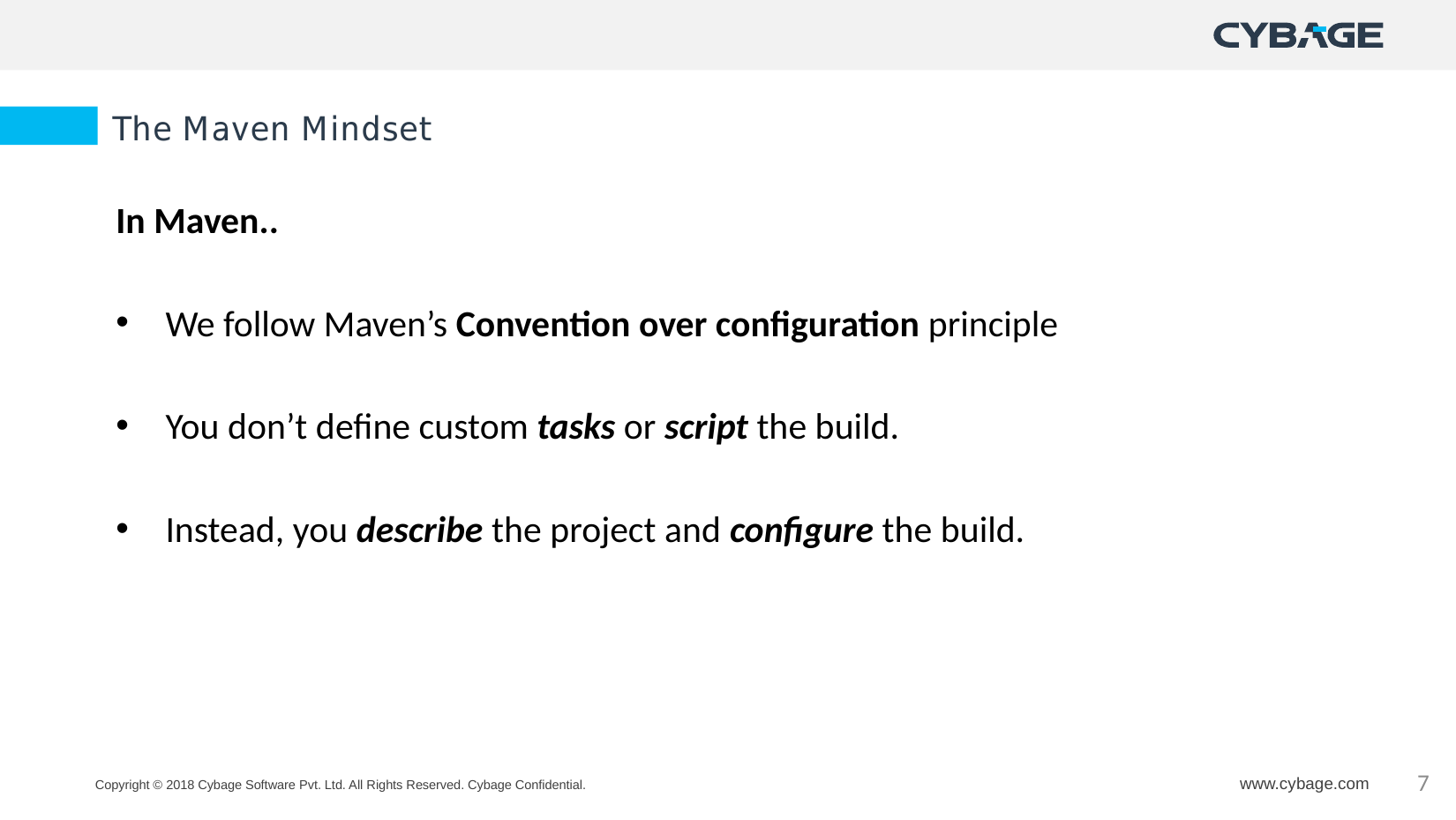

The Maven Mindset

In Maven..

We follow Maven’s Convention over configuration principle

You don’t define custom tasks or script the build.

Instead, you describe the project and configure the build.
7